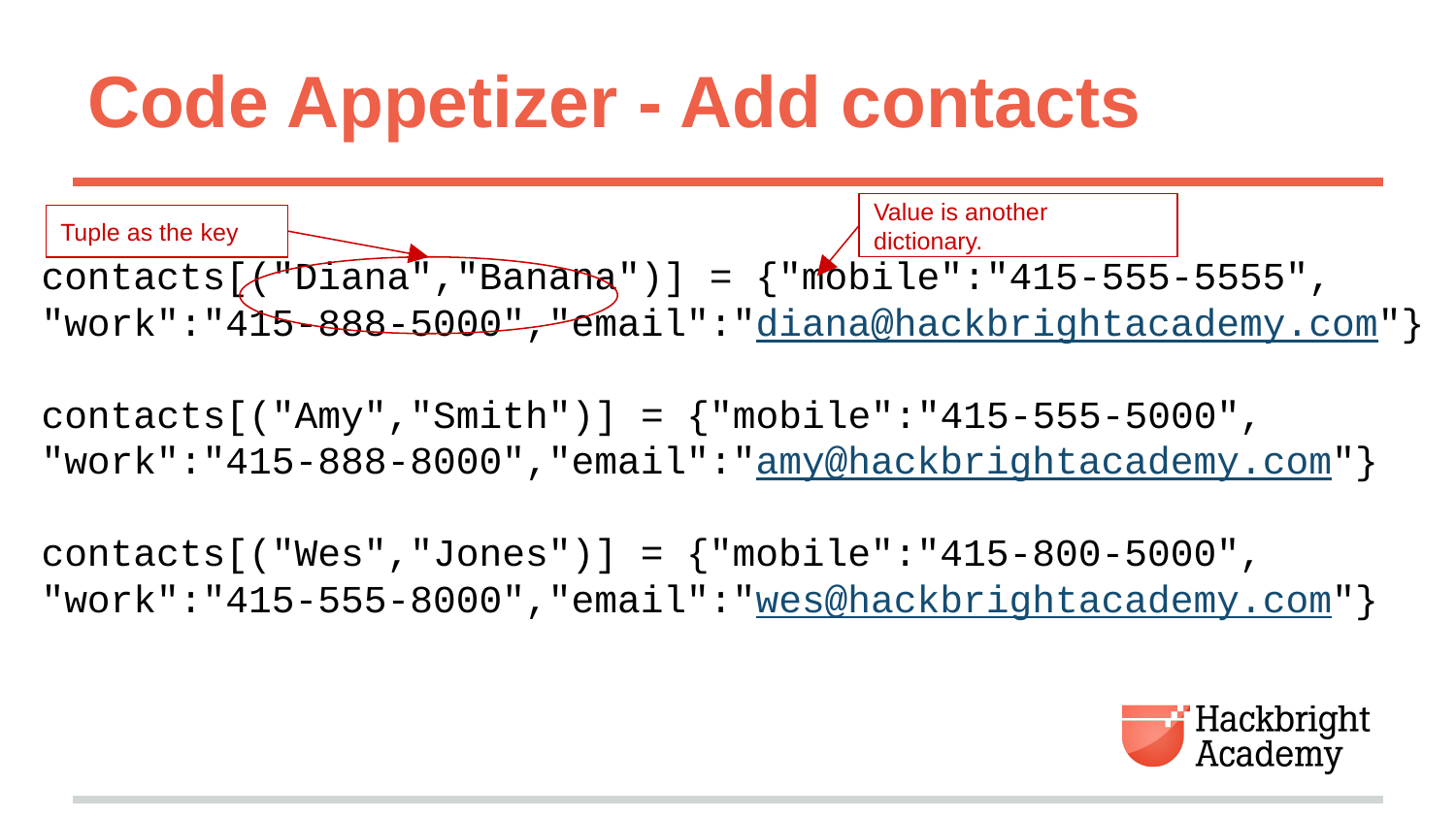

# Code Appetizer - Add contacts

contacts[("Diana","Banana")] = {"mobile":"415-555-5555", "work":"415-888-5000","email":"diana@hackbrightacademy.com"}
contacts[("Amy","Smith")] = {"mobile":"415-555-5000", "work":"415-888-8000","email":"amy@hackbrightacademy.com"}
contacts[("Wes","Jones")] = {"mobile":"415-800-5000", "work":"415-555-8000","email":"wes@hackbrightacademy.com"}

Value is another dictionary.
Tuple as the key